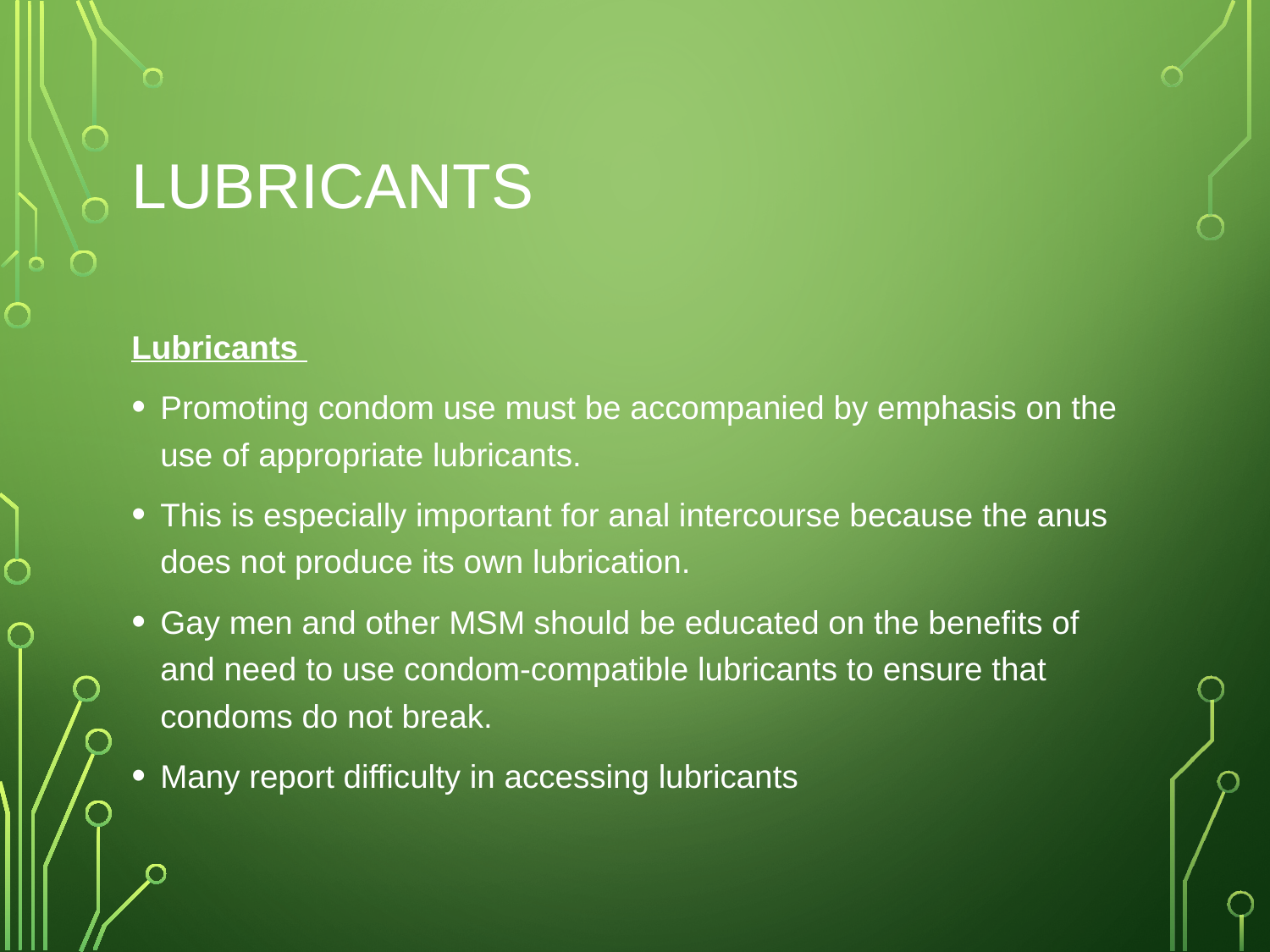

# Lubricants
Lubricants
Promoting condom use must be accompanied by emphasis on the use of appropriate lubricants.
This is especially important for anal intercourse because the anus does not produce its own lubrication.
Gay men and other MSM should be educated on the benefits of and need to use condom-compatible lubricants to ensure that condoms do not break.
Many report difficulty in accessing lubricants